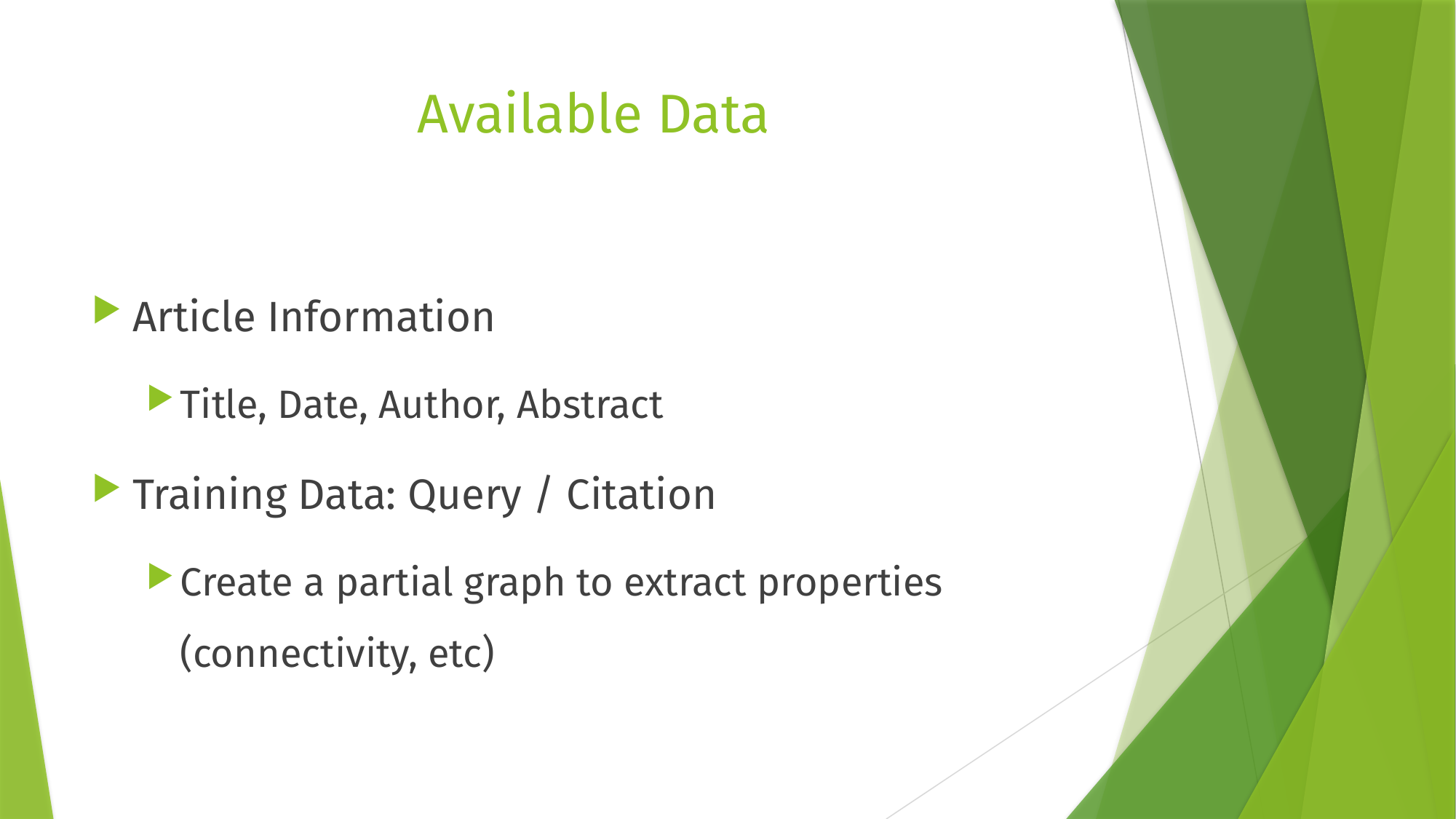

# Available Data
Article Information
Title, Date, Author, Abstract
Training Data: Query / Citation
Create a partial graph to extract properties (connectivity, etc)